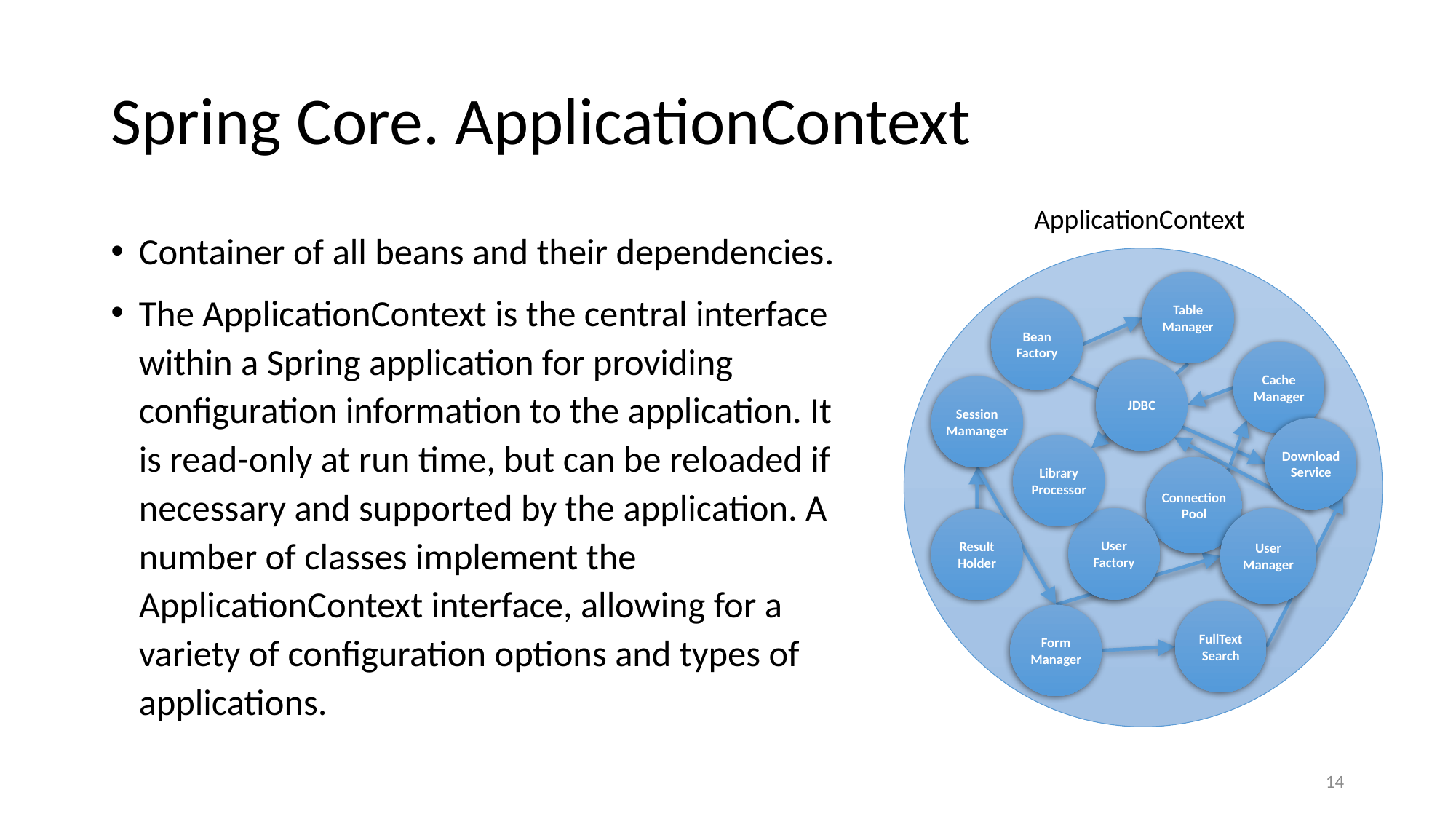

# Spring Core. ApplicationContext
ApplicationContext
Container of all beans and their dependencies.
The ApplicationContext is the central interface within a Spring application for providing configuration information to the application. It is read-only at run time, but can be reloaded if necessary and supported by the application. A number of classes implement the ApplicationContext interface, allowing for a variety of configuration options and types of applications.

Table
Manager
Bean Factory
Cache
Manager
JDBC
Session
Mamanger
Download
Service
Library
Processor
Connection
Pool
User
Factory
User
Manager
Result
Holder
FullText Search
Form
Manager
14